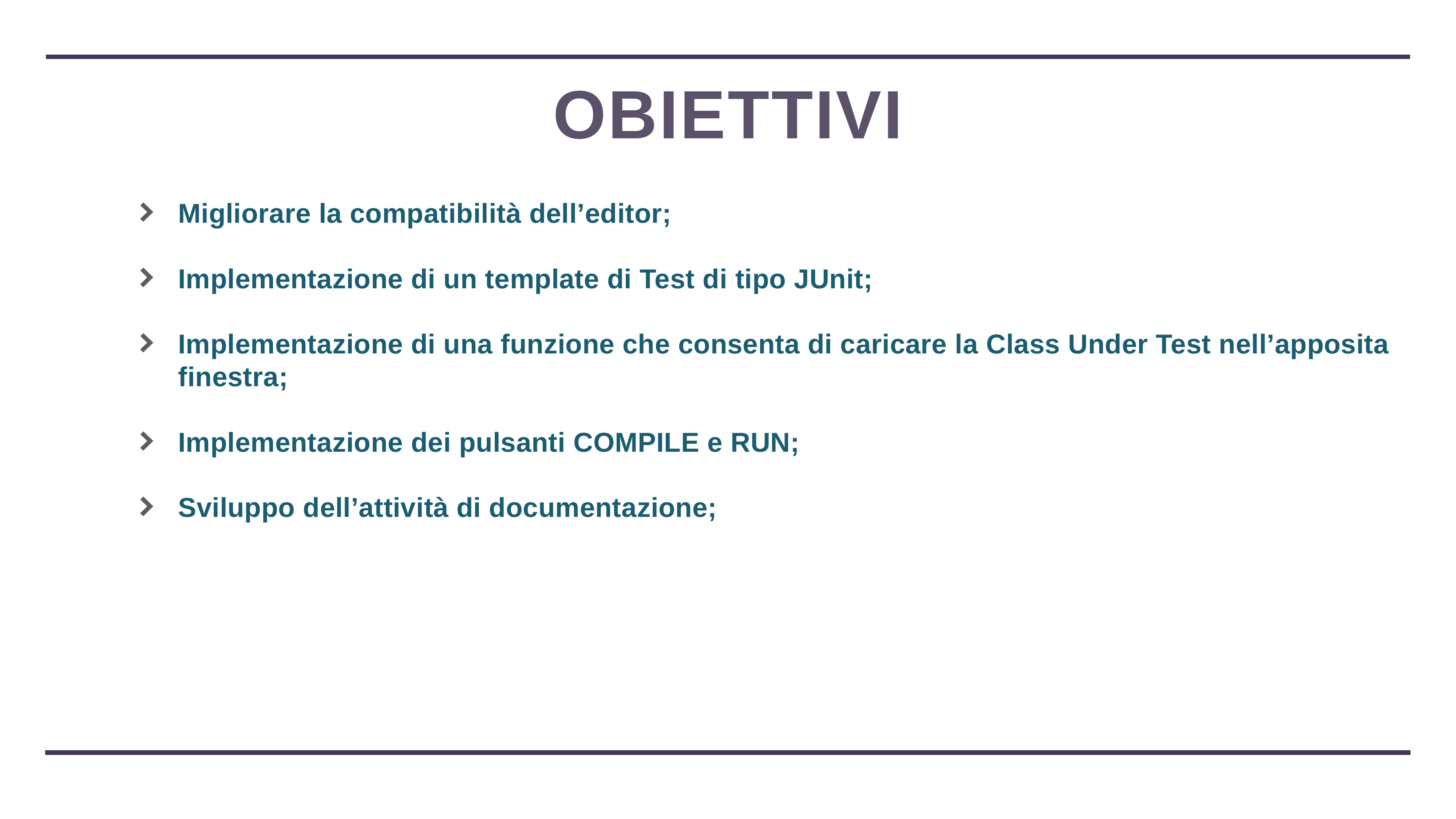

# OBIETTIVI
Migliorare la compatibilità dell’editor;
Implementazione di un template di Test di tipo JUnit;
Implementazione di una funzione che consenta di caricare la Class Under Test nell’apposita finestra;
Implementazione dei pulsanti COMPILE e RUN;
Sviluppo dell’attività di documentazione;